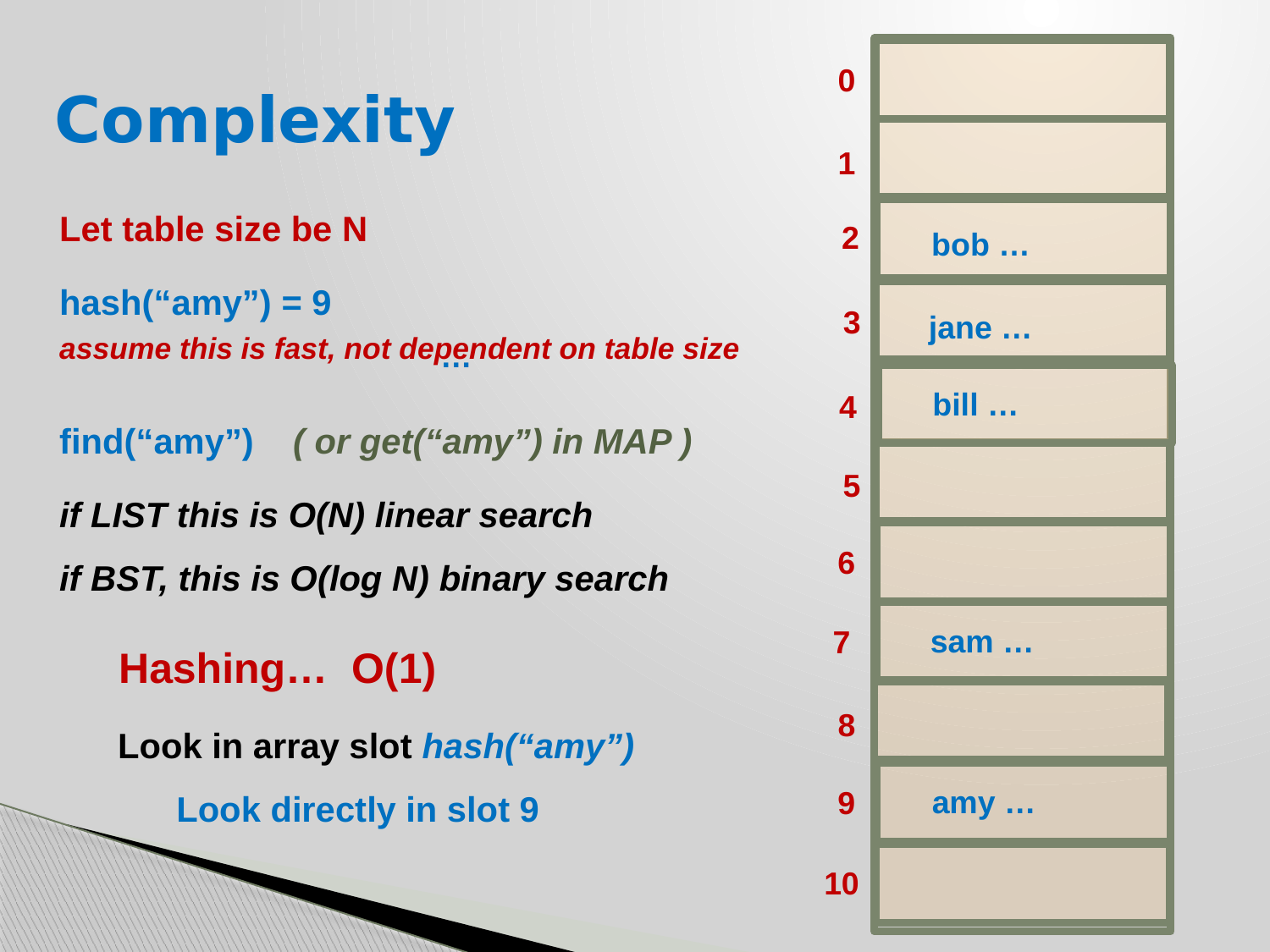

# Complexity

0

1

2
bob …

3
jane …

bill …

5

6

sam …

8

amy …
9

Let table size be N
hash(“amy”) = 9
assume this is fast, not dependent on table size
find(“amy”)    ( or get(“amy”) in MAP )
if LIST this is O(N) linear search
if BST, this is O(log N) binary search
     Hashing…  O(1)
      Look in array slot hash(“amy”)
            Look directly in slot 9
 …
4
7
10